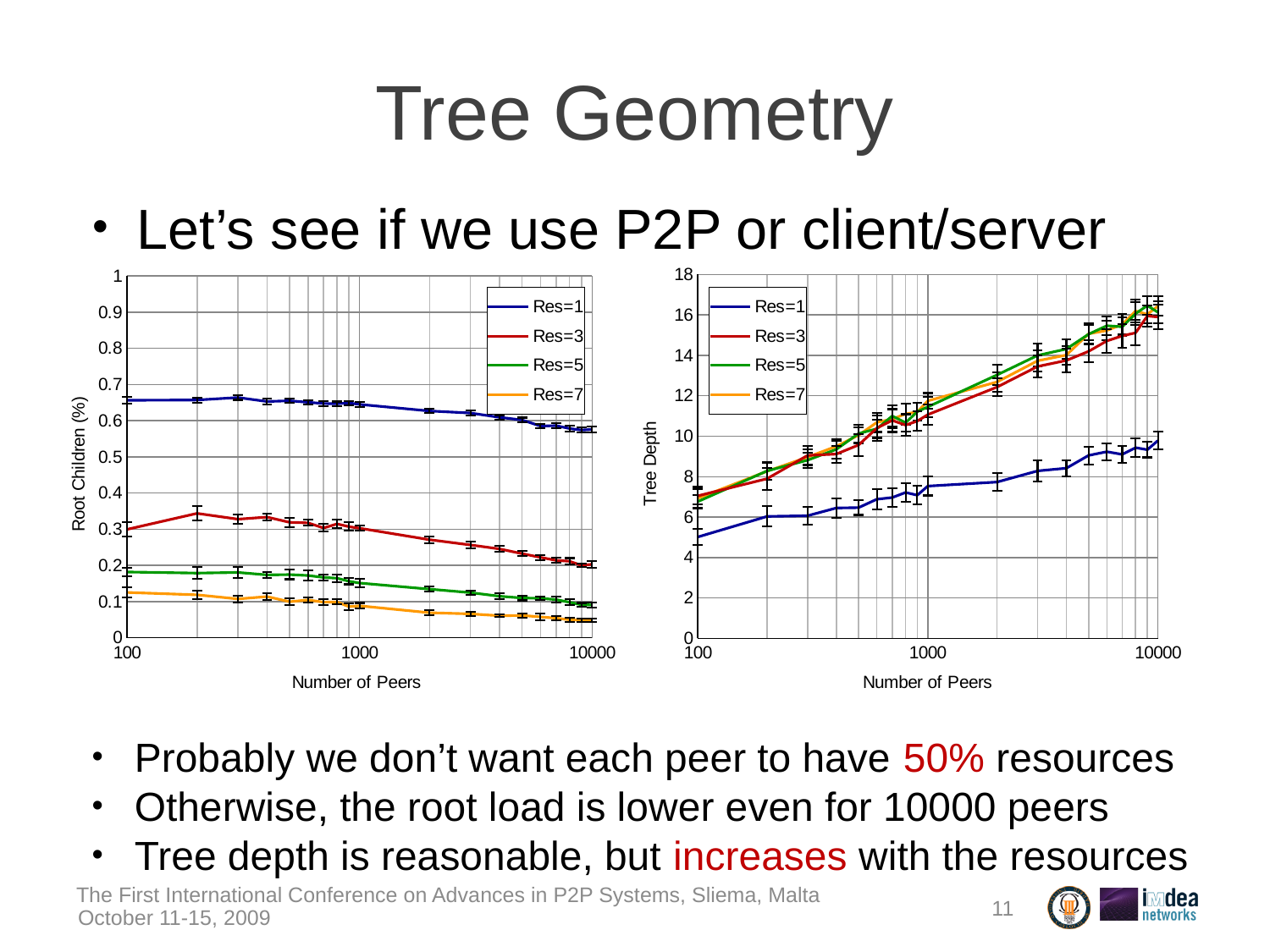

# Tree Geometry
Let’s see if we use P2P or client/server

### Chart

| Category |  |  |  |  |
|---|---|---|---|---|

### Chart

| Category |  |  |  |  |
|---|---|---|---|---|
Probably we don’t want each peer to have 50% resources
Otherwise, the root load is lower even for 10000 peers
Tree depth is reasonable, but increases with the resources
The First International Conference on Advances in P2P Systems, Sliema, Malta
11
October 11-15, 2009